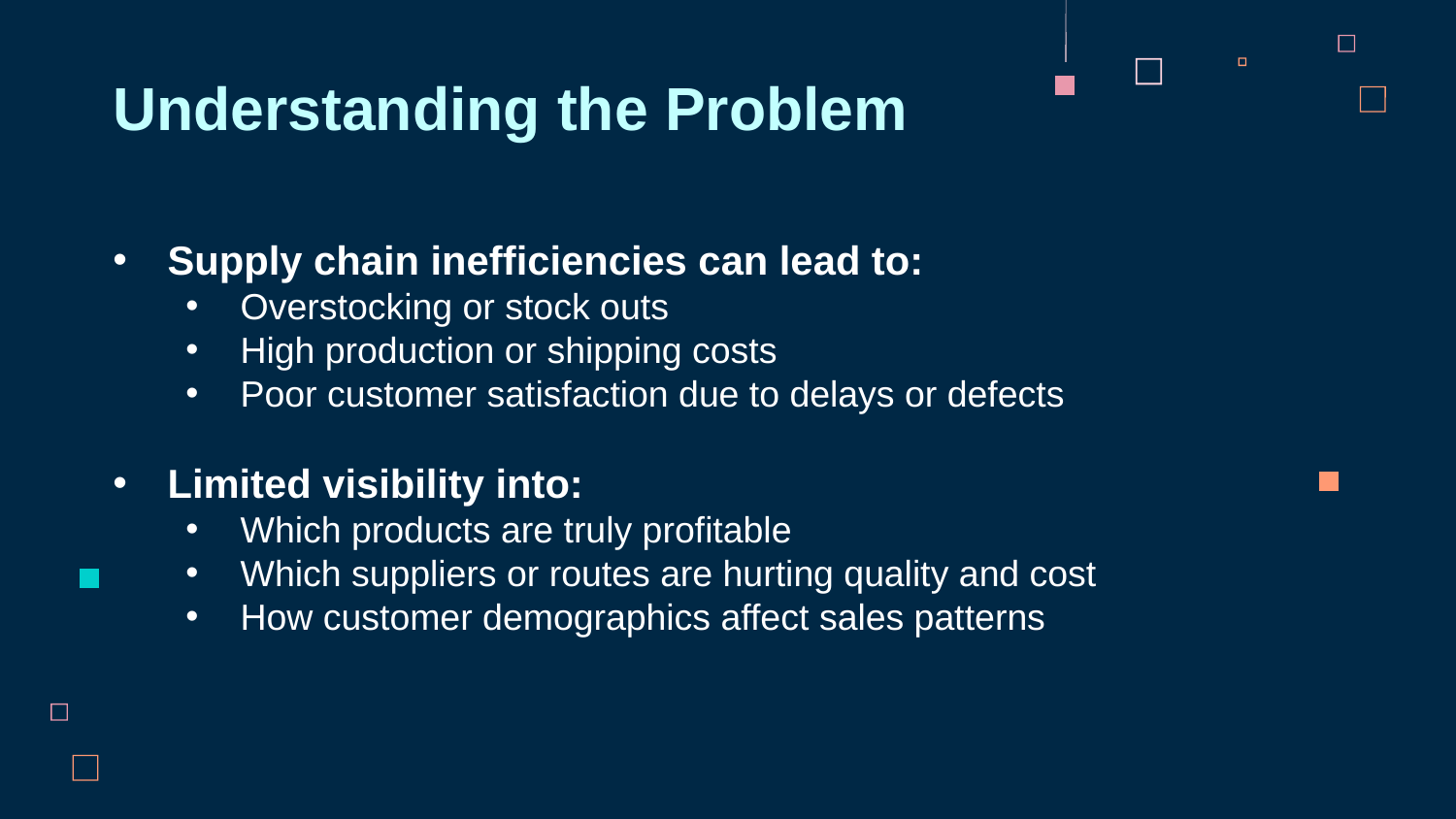

Understanding the Problem
Supply chain inefficiencies can lead to:
Overstocking or stock outs
High production or shipping costs
Poor customer satisfaction due to delays or defects

Limited visibility into:
Which products are truly profitable
Which suppliers or routes are hurting quality and cost
How customer demographics affect sales patterns